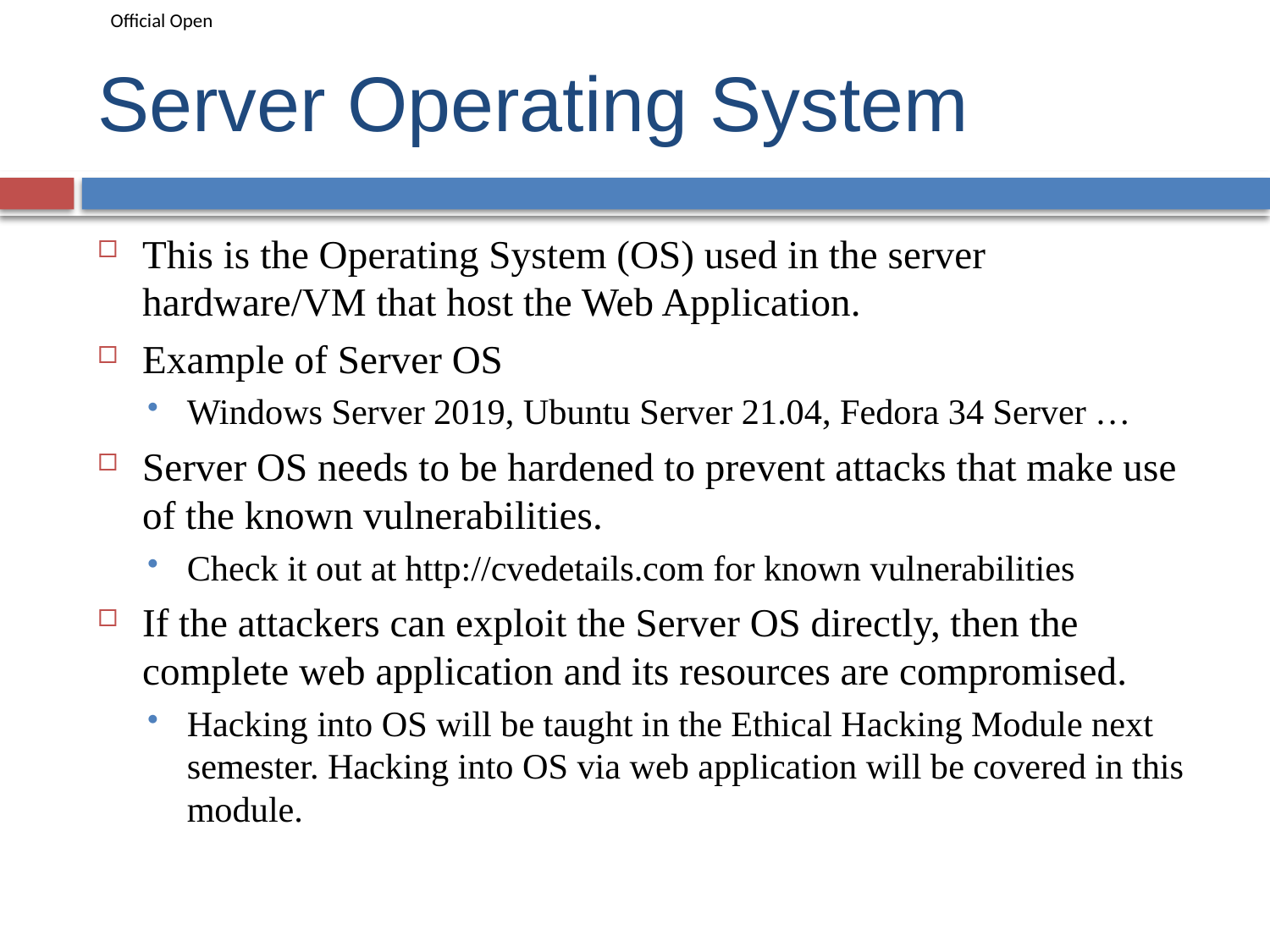

# Server Operating System
This is the Operating System (OS) used in the server hardware/VM that host the Web Application.
Example of Server OS
Windows Server 2019, Ubuntu Server 21.04, Fedora 34 Server …
Server OS needs to be hardened to prevent attacks that make use of the known vulnerabilities.
Check it out at http://cvedetails.com for known vulnerabilities
If the attackers can exploit the Server OS directly, then the complete web application and its resources are compromised.
Hacking into OS will be taught in the Ethical Hacking Module next semester. Hacking into OS via web application will be covered in this module.